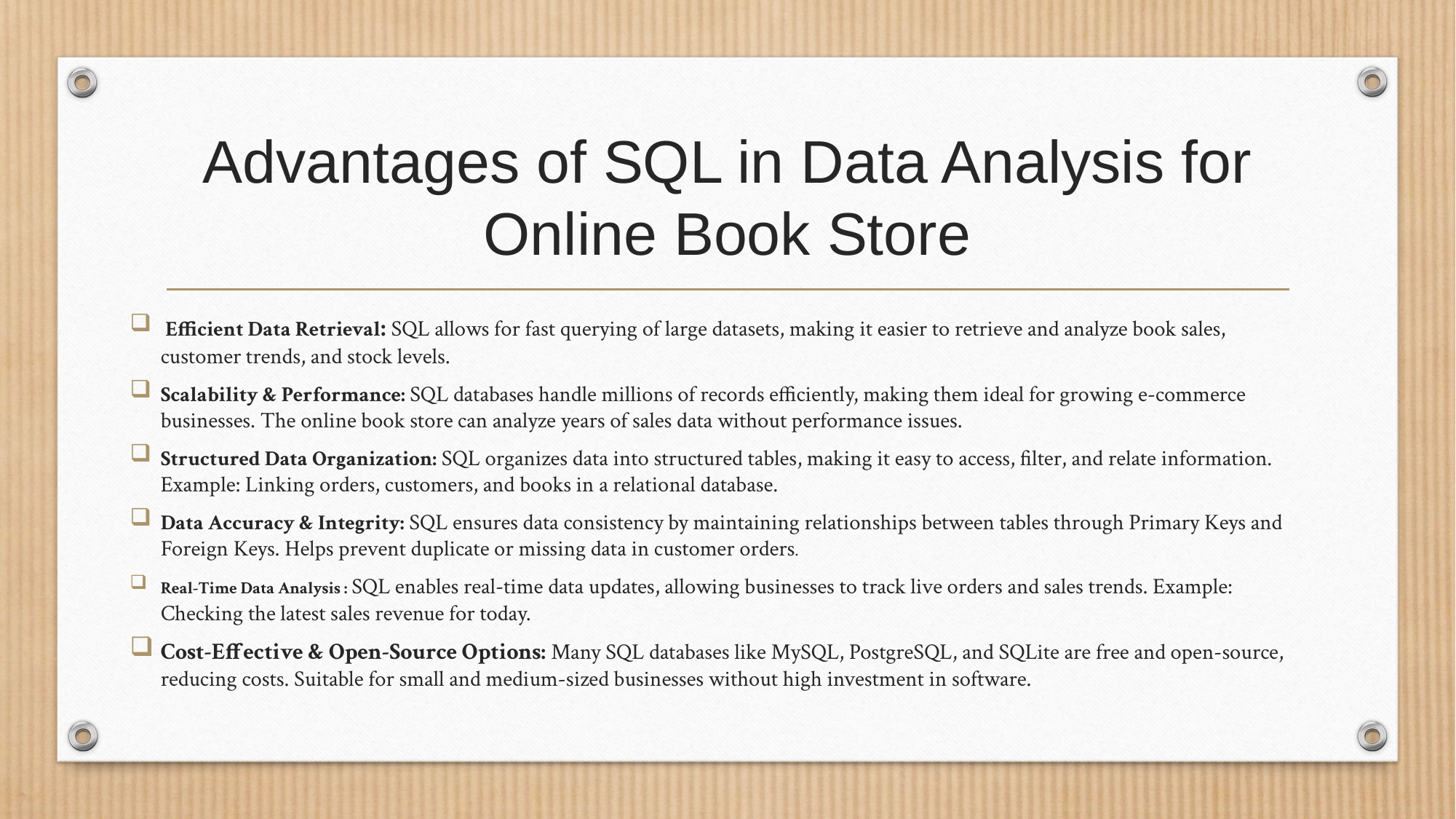

# Advantages of SQL in Data Analysis for Online Book Store
 Efficient Data Retrieval: SQL allows for fast querying of large datasets, making it easier to retrieve and analyze book sales, customer trends, and stock levels.
Scalability & Performance: SQL databases handle millions of records efficiently, making them ideal for growing e-commerce businesses. The online book store can analyze years of sales data without performance issues.
Structured Data Organization: SQL organizes data into structured tables, making it easy to access, filter, and relate information. Example: Linking orders, customers, and books in a relational database.
Data Accuracy & Integrity: SQL ensures data consistency by maintaining relationships between tables through Primary Keys and Foreign Keys. Helps prevent duplicate or missing data in customer orders.
Real-Time Data Analysis : SQL enables real-time data updates, allowing businesses to track live orders and sales trends. Example: Checking the latest sales revenue for today.
Cost-Effective & Open-Source Options: Many SQL databases like MySQL, PostgreSQL, and SQLite are free and open-source, reducing costs. Suitable for small and medium-sized businesses without high investment in software.